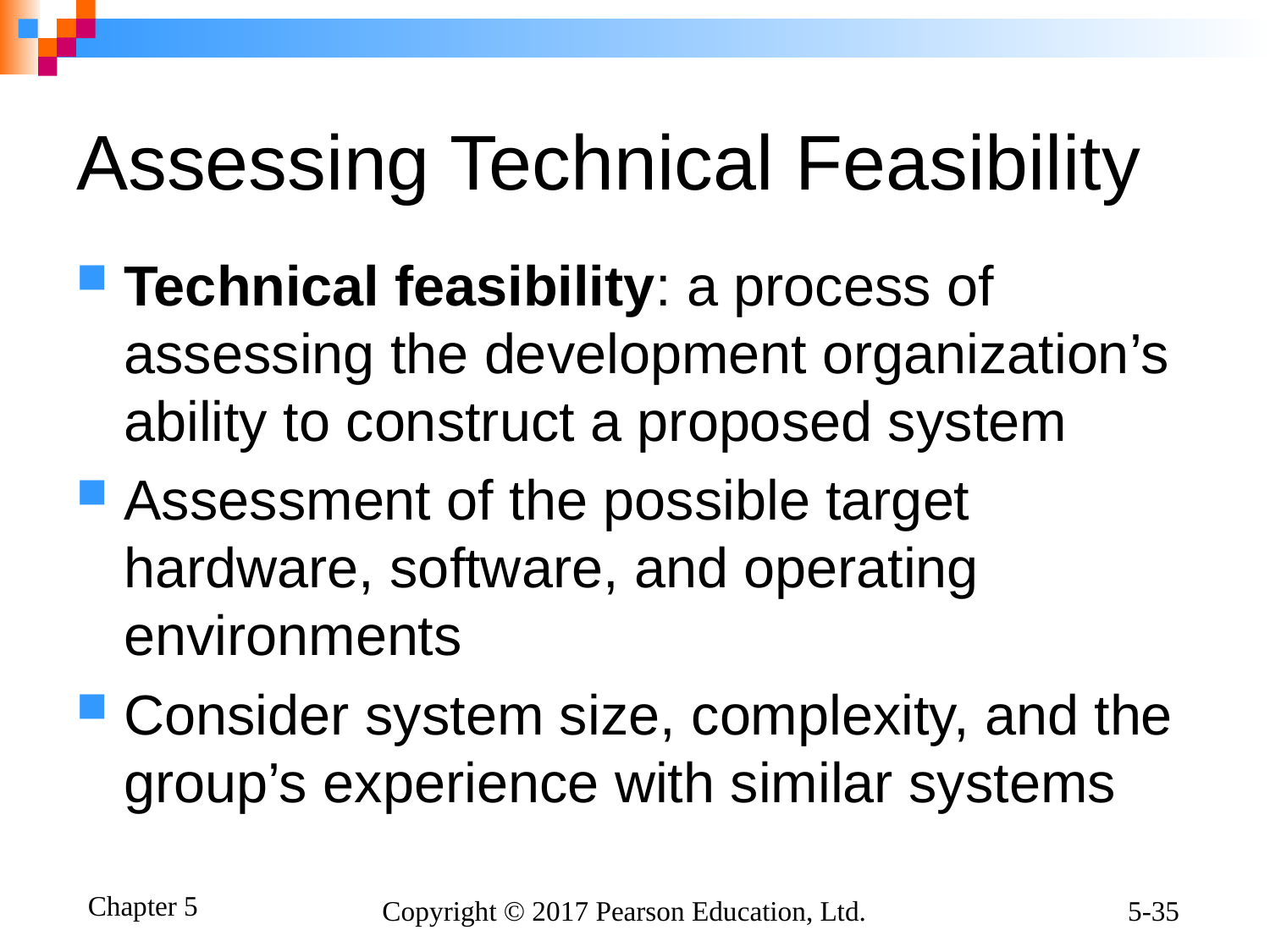

# Assessing Technical Feasibility
Technical feasibility: a process of assessing the development organization’s ability to construct a proposed system
Assessment of the possible target hardware, software, and operating environments
Consider system size, complexity, and the group’s experience with similar systems